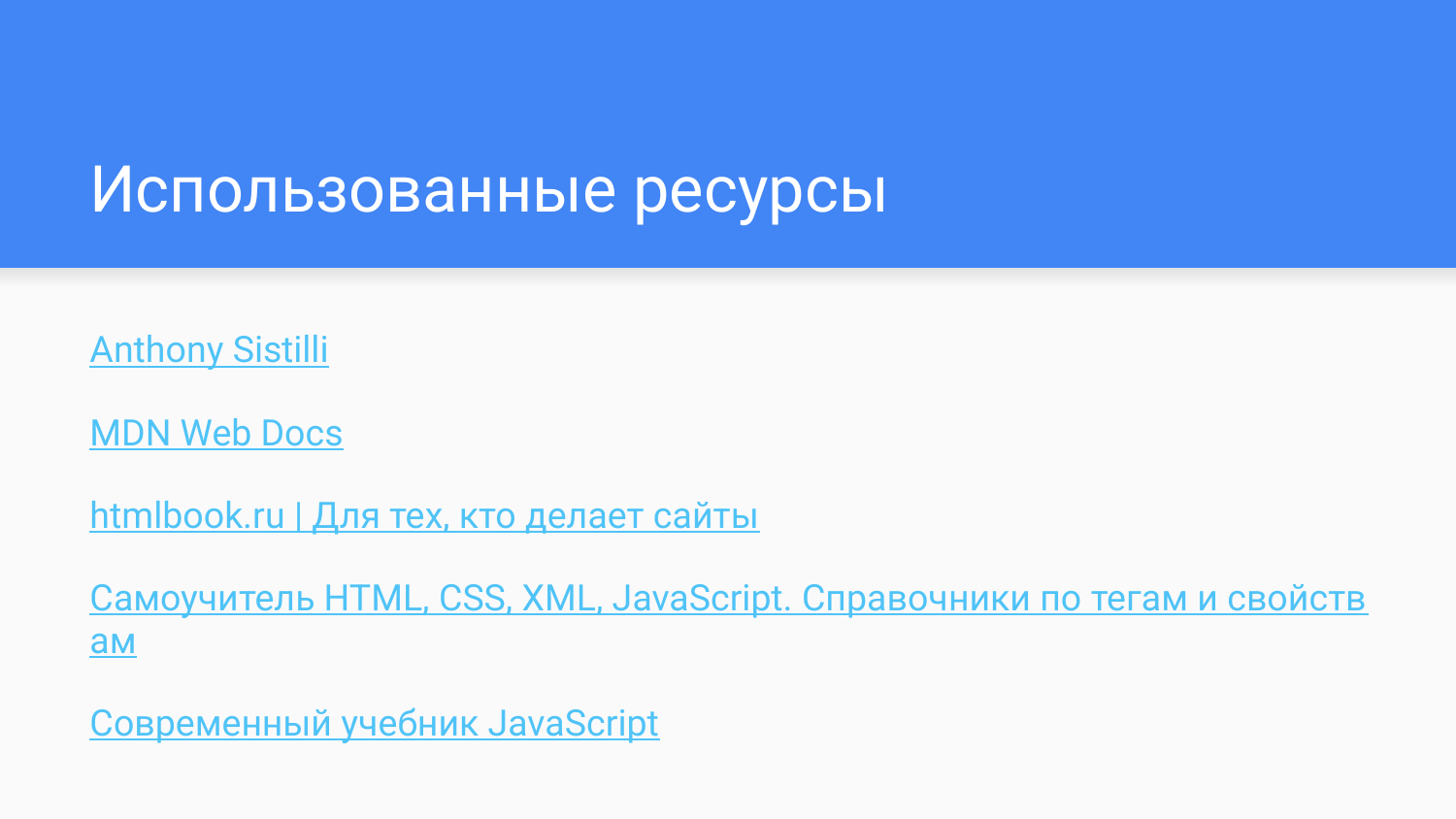

# Использованные ресурсы
Anthony Sistilli
MDN Web Docs
htmlbook.ru | Для тех, кто делает сайты
Самоучитель HTML, CSS, XML, JavaScript. Справочники по тегам и свойствам
Современный учебник JavaScript